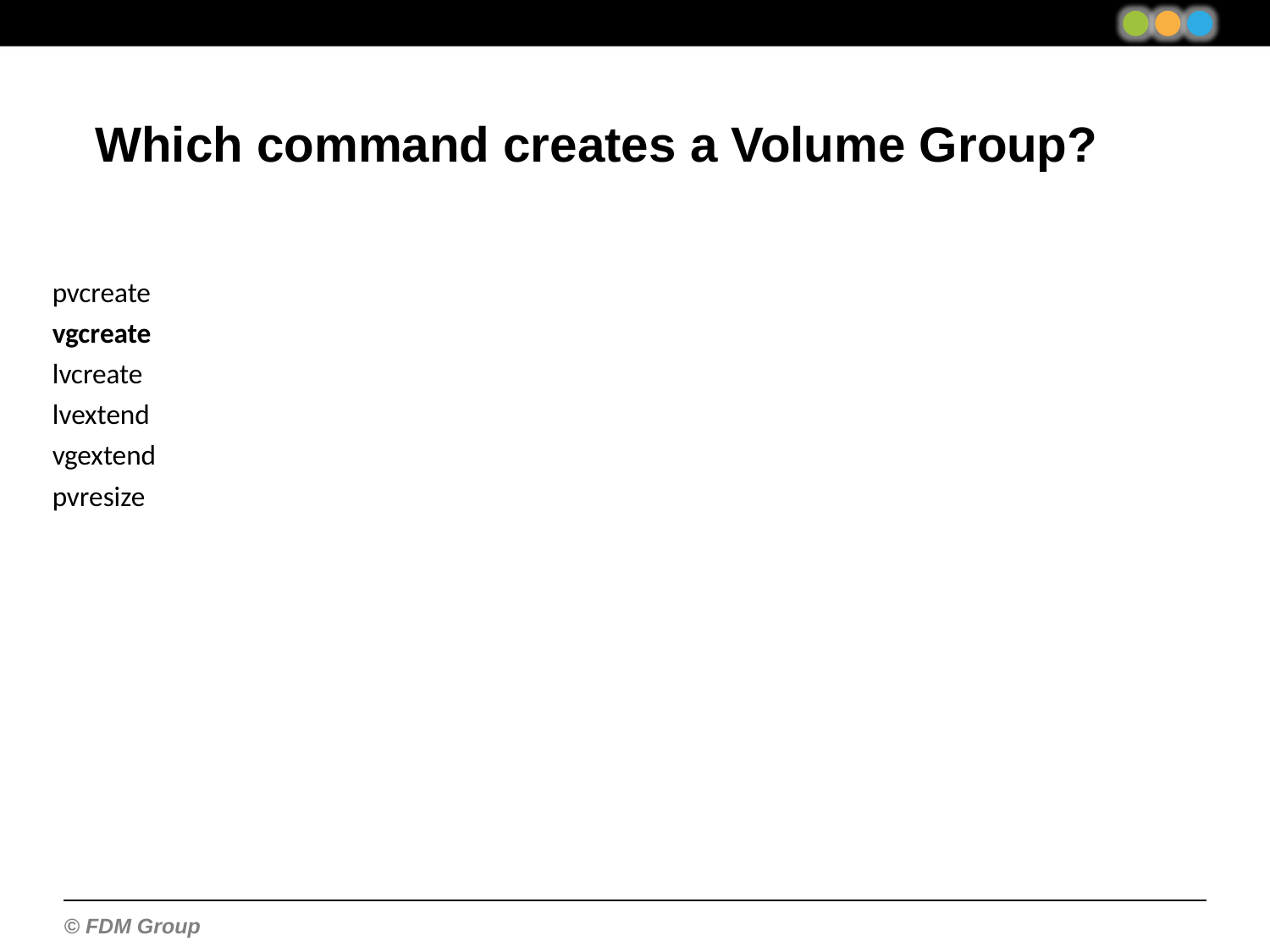

Which command creates a Volume Group?

pvcreate
vgcreate
lvcreate
lvextend
vgextend
pvresize

/proc